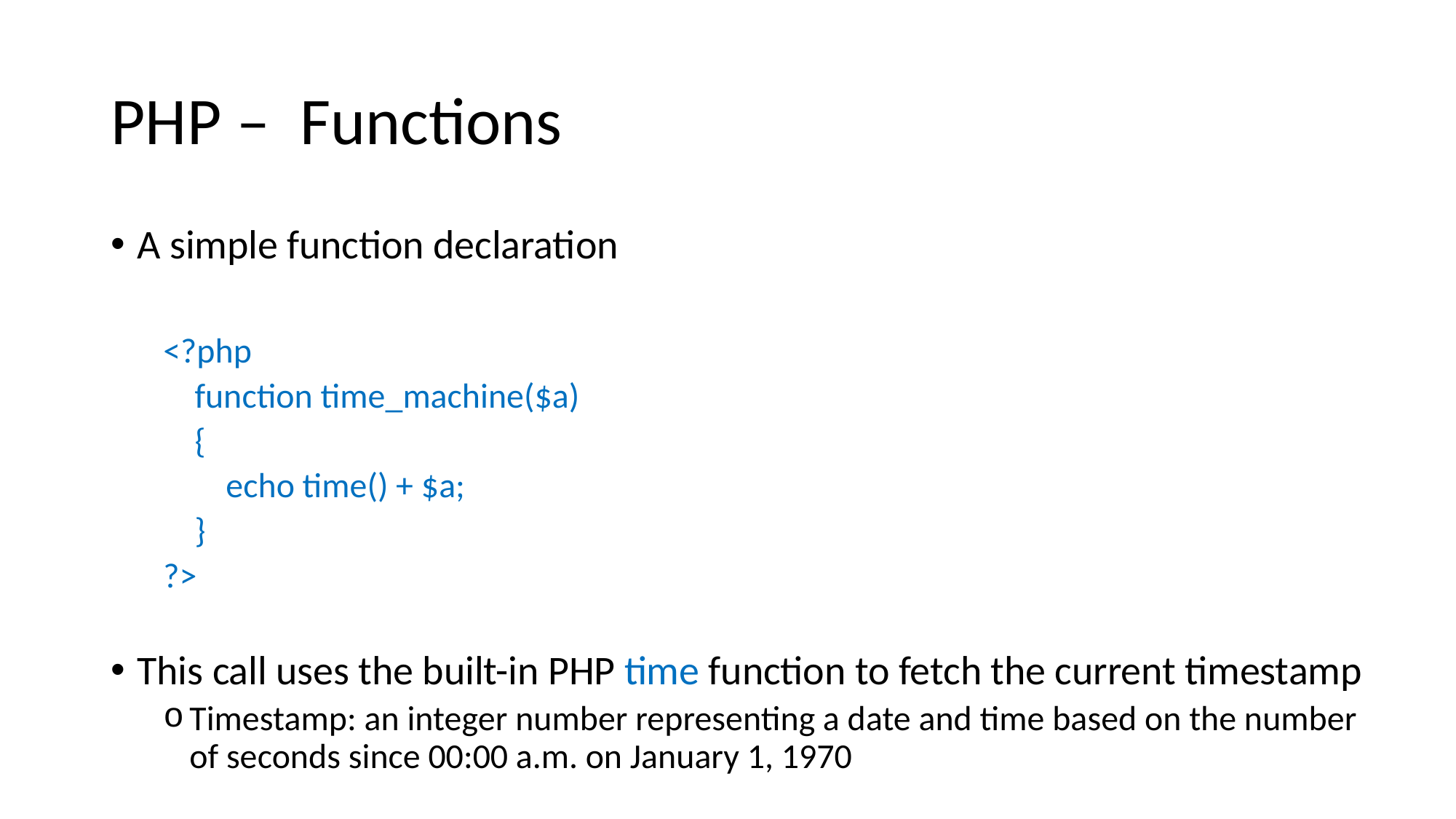

# PHP –  Functions
A simple function declaration

<?php
    function time_machine($a)
    {
        echo time() + $a;
    }
?>

This call uses the built-in PHP time function to fetch the current timestamp
Timestamp: an integer number representing a date and time based on the number of seconds since 00:00 a.m. on January 1, 1970